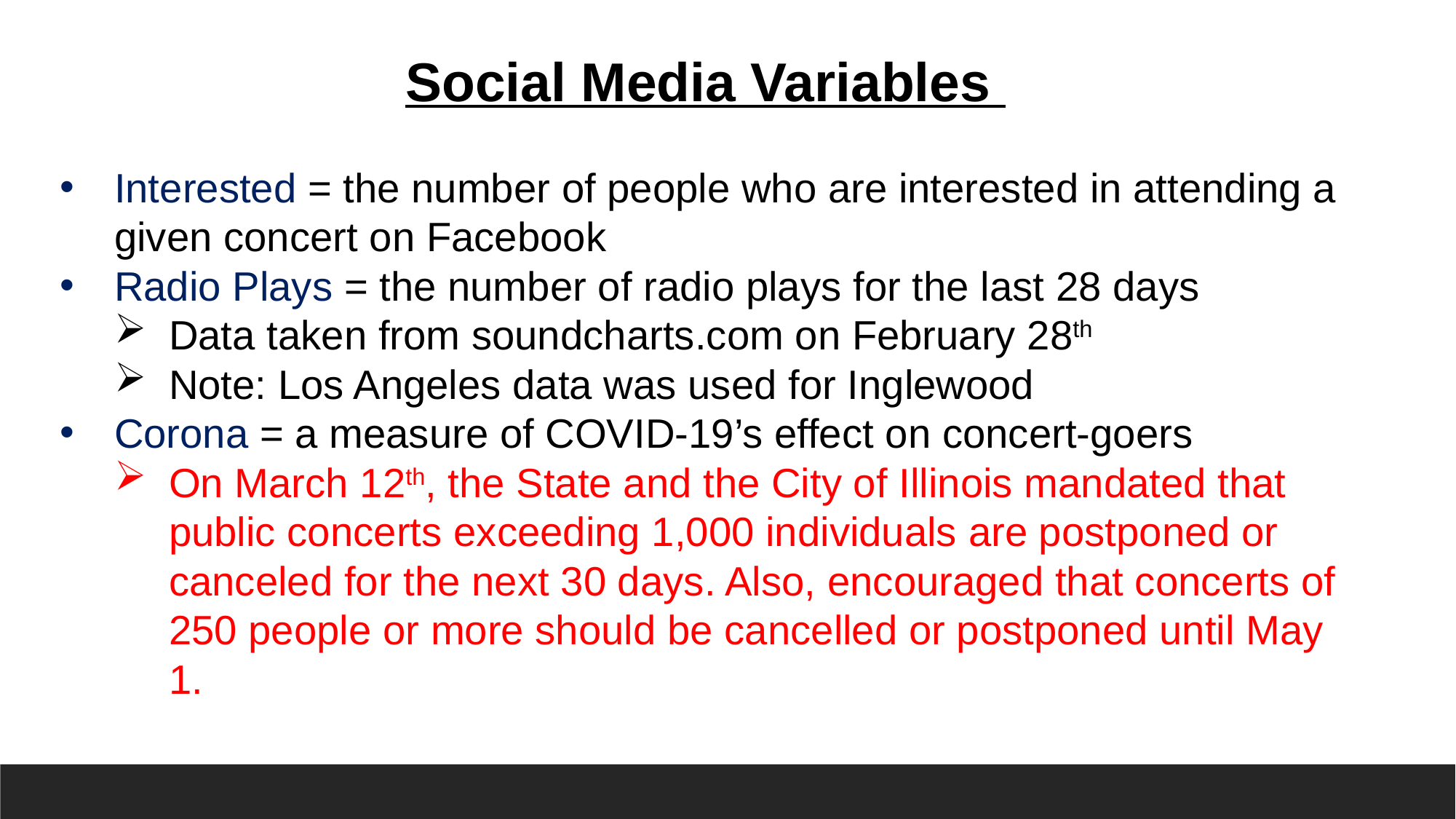

Social Media Variables

Interested = the number of people who are interested in attending a given concert on Facebook
Radio Plays = the number of radio plays for the last 28 days
Data taken from soundcharts.com on February 28th
Note: Los Angeles data was used for Inglewood
Corona = a measure of COVID-19’s effect on concert-goers
On March 12th, the State and the City of Illinois mandated that public concerts exceeding 1,000 individuals are postponed or canceled for the next 30 days. Also, encouraged that concerts of 250 people or more should be cancelled or postponed until May 1.